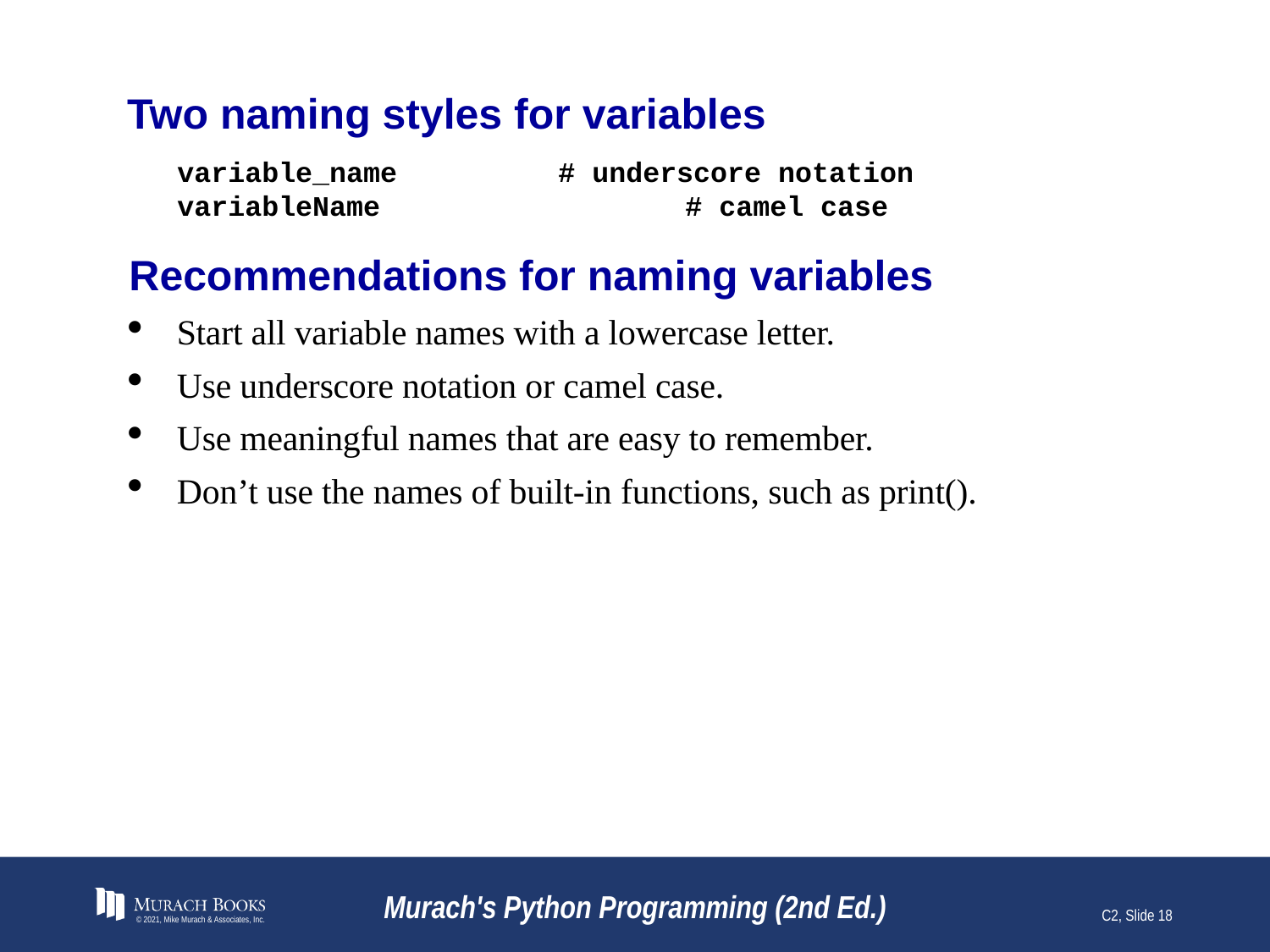

# Two naming styles for variables
variable_name		# underscore notation
variableName			# camel case
Recommendations for naming variables
Start all variable names with a lowercase letter.
Use underscore notation or camel case.
Use meaningful names that are easy to remember.
Don’t use the names of built-in functions, such as print().

© 2021, Mike Murach & Associates, Inc.
Murach's Python Programming (2nd Ed.)

C2, Slide 18